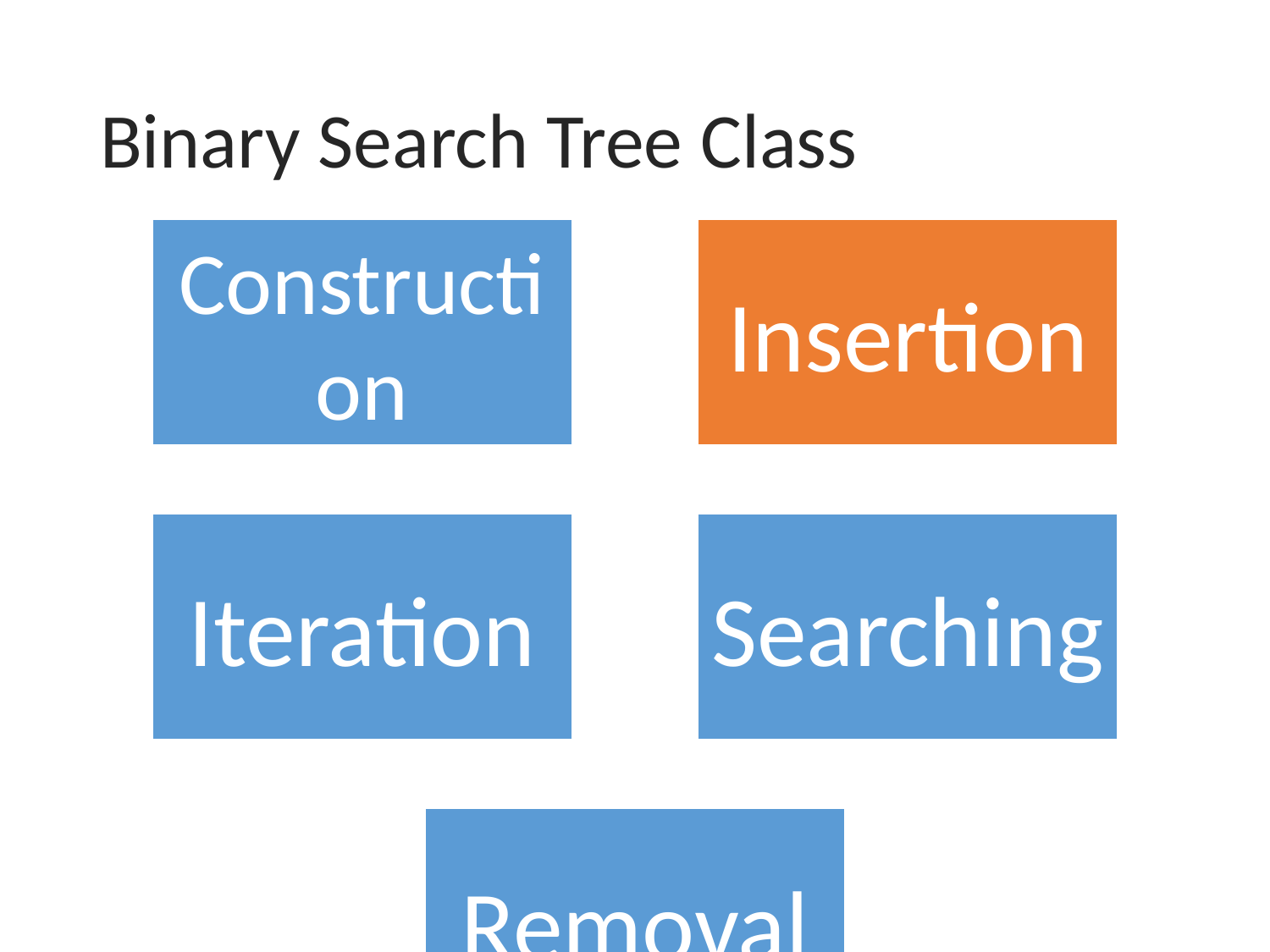

# Binary Search Tree Class
Construction
Insertion
Iteration
Searching